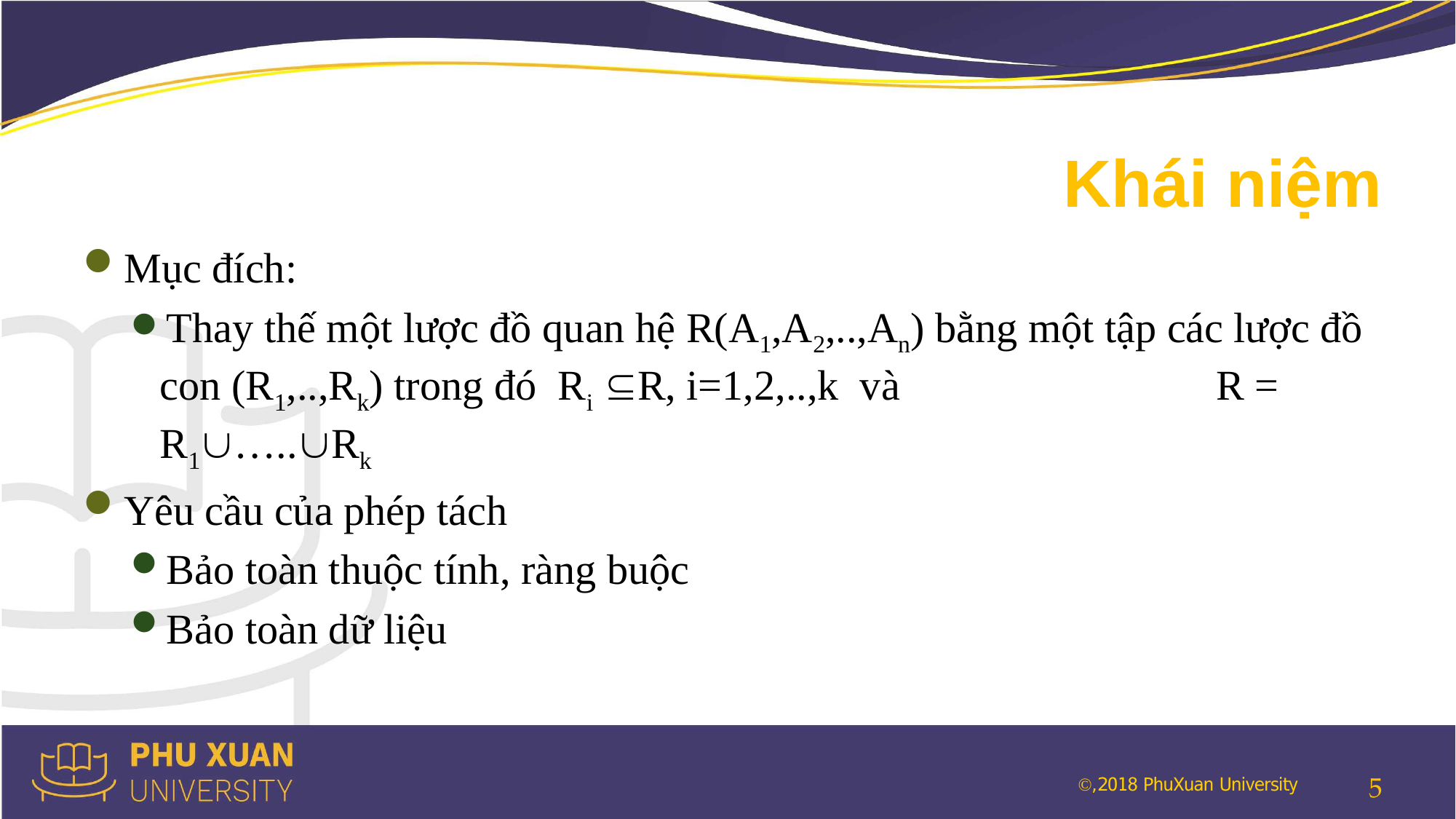

# Khái niệm
Mục đích:
Thay thế một lược đồ quan hệ R(A1,A2,..,An) bằng một tập các lược đồ con (R1,..,Rk) trong đó  Ri ⊆R, i=1,2,..,k  và                              R = R1∪…..∪Rk
Yêu cầu của phép tách
Bảo toàn thuộc tính, ràng buộc
Bảo toàn dữ liệu
5